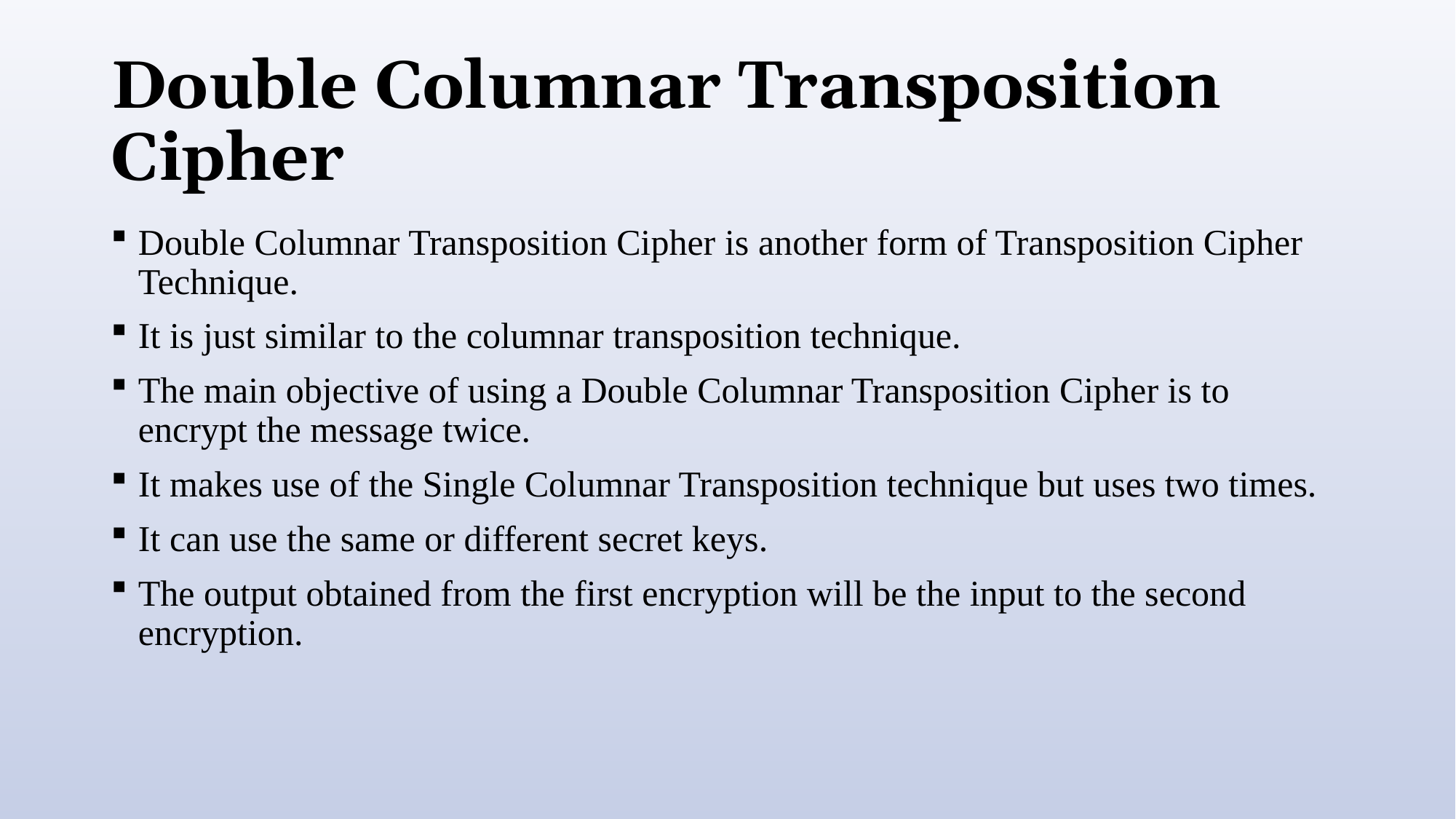

# Double Columnar Transposition Cipher
Double Columnar Transposition Cipher is another form of Transposition Cipher Technique.
It is just similar to the columnar transposition technique.
The main objective of using a Double Columnar Transposition Cipher is to encrypt the message twice.
It makes use of the Single Columnar Transposition technique but uses two times.
It can use the same or different secret keys.
The output obtained from the first encryption will be the input to the second encryption.